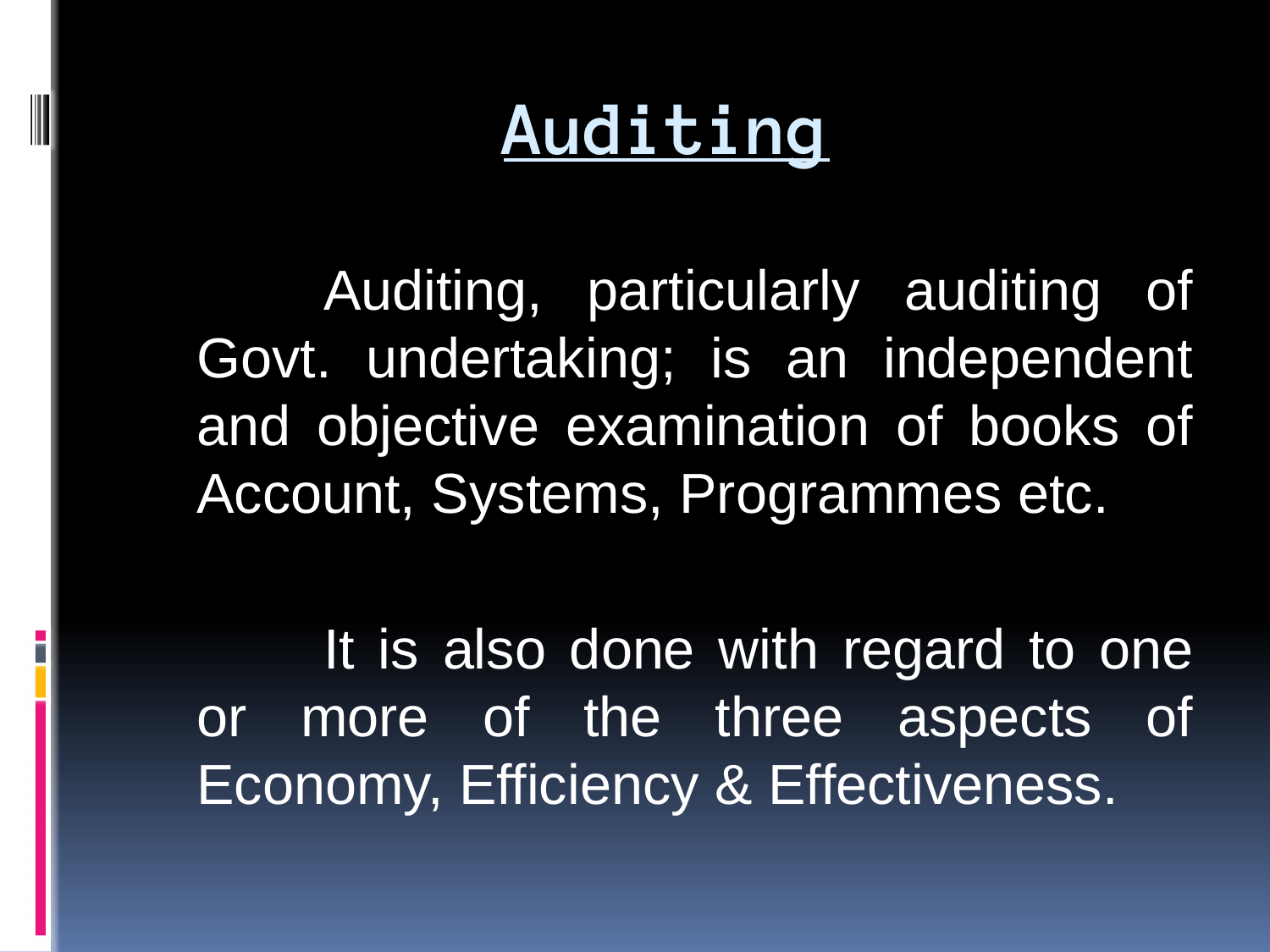

# Auditing
		Auditing, particularly auditing of Govt. undertaking; is an independent and objective examination of books of Account, Systems, Programmes etc.

		It is also done with regard to one or more of the three aspects of Economy, Efficiency & Effectiveness.